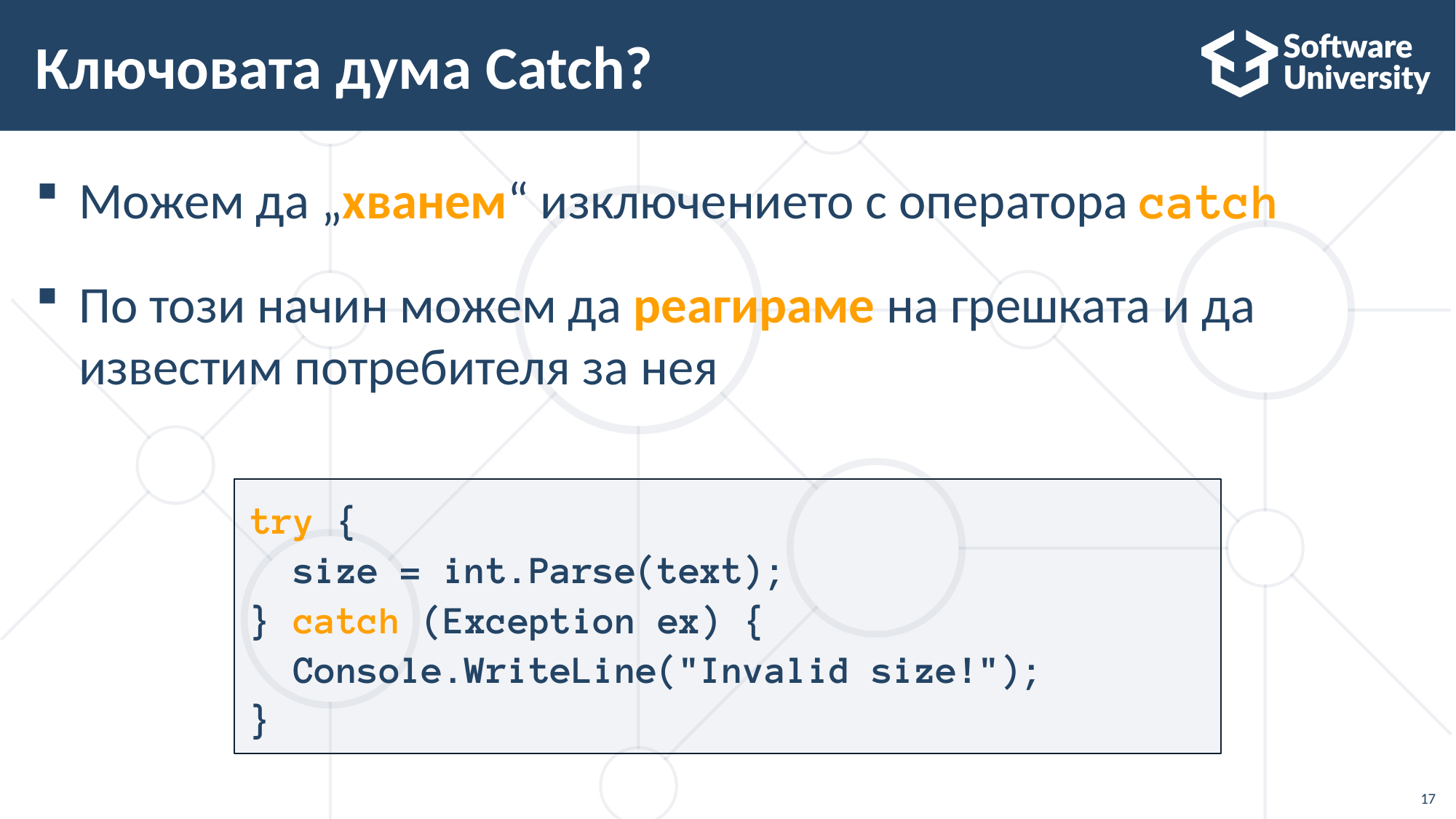

# Ключовата дума Catch?
Можем да „хванем“ изключението с оператора catch
По този начин можем да реагираме на грешката и да известим потребителя за нея
try {
  size = int.Parse(text);
} catch (Exception ex) {
  Console.WriteLine("Invalid size!");
}
17